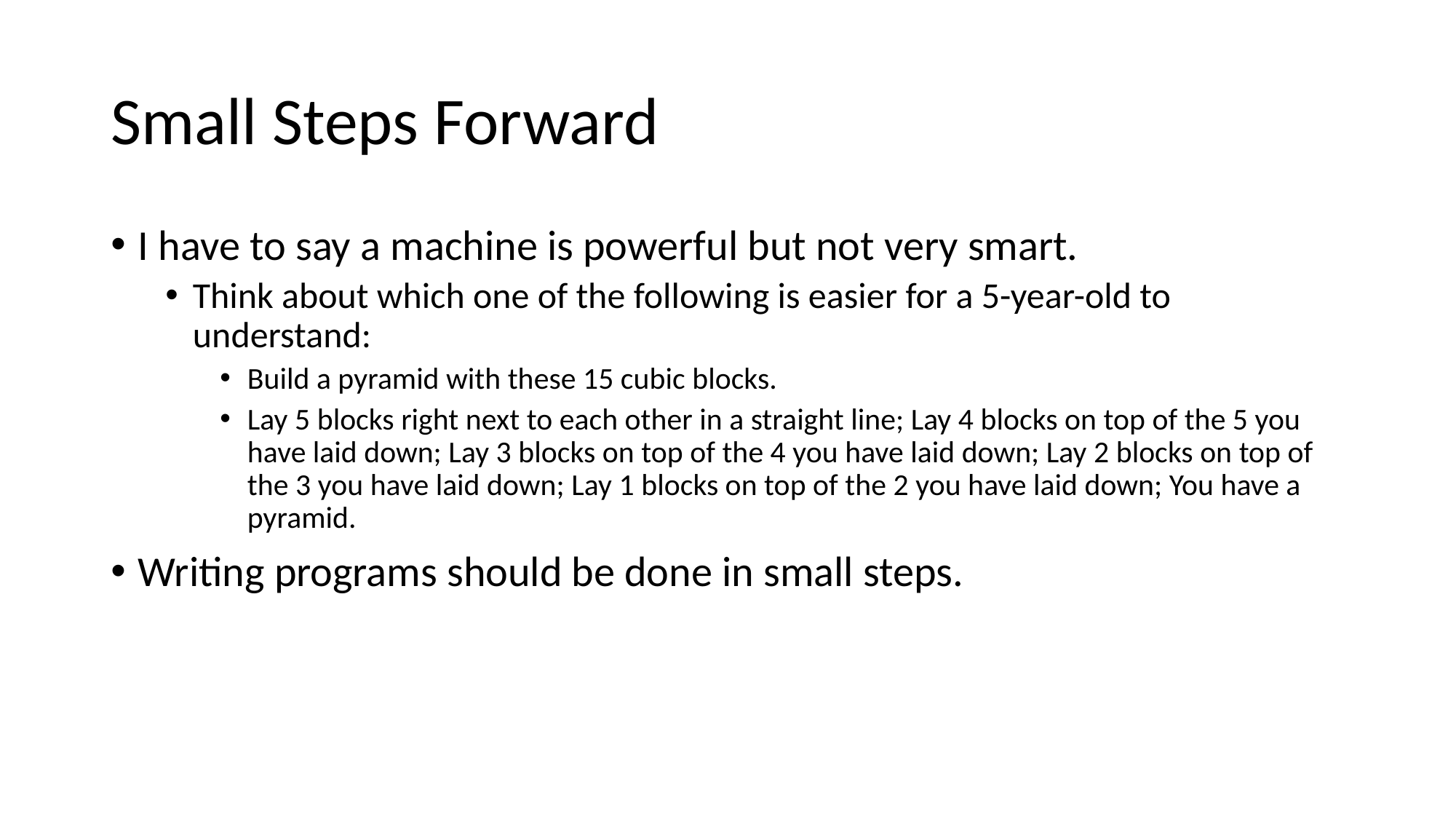

# Small Steps Forward
I have to say a machine is powerful but not very smart.
Think about which one of the following is easier for a 5-year-old to understand:
Build a pyramid with these 15 cubic blocks.
Lay 5 blocks right next to each other in a straight line; Lay 4 blocks on top of the 5 you have laid down; Lay 3 blocks on top of the 4 you have laid down; Lay 2 blocks on top of the 3 you have laid down; Lay 1 blocks on top of the 2 you have laid down; You have a pyramid.
Writing programs should be done in small steps.